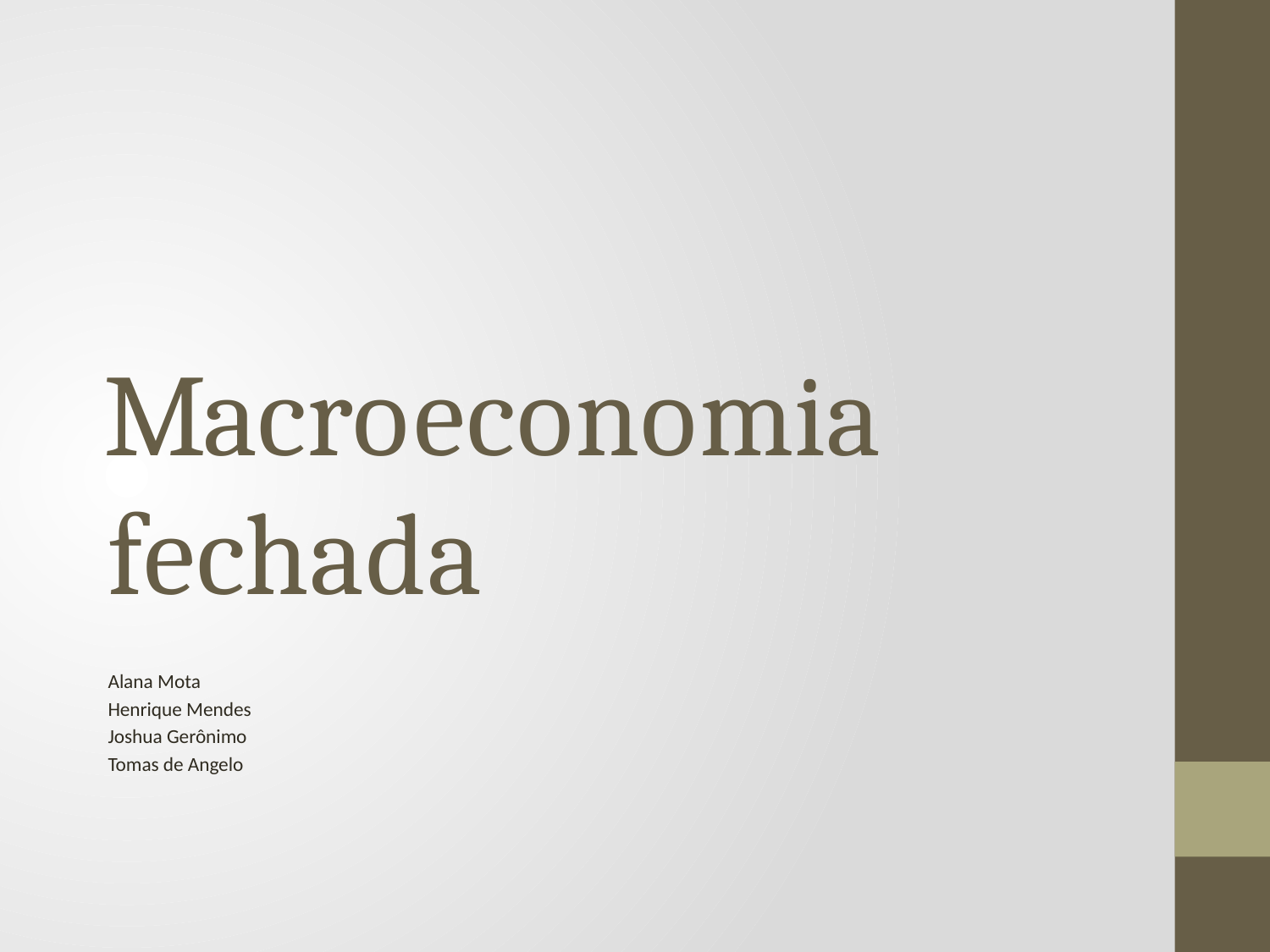

# Macroeconomia fechada

Alana Mota
Henrique Mendes
Joshua Gerônimo
Tomas de Angelo